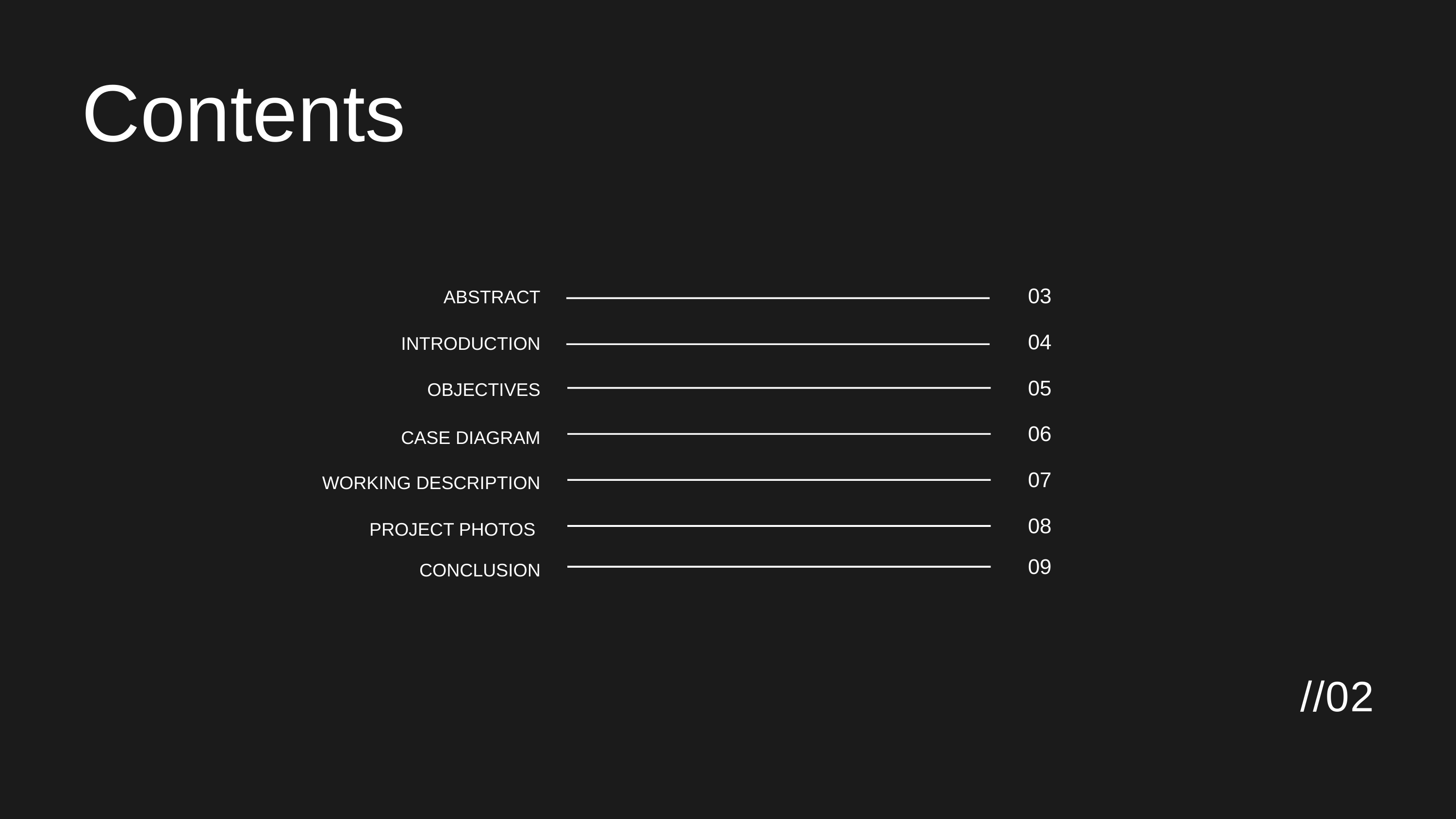

Contents
03
ABSTRACT

04
INTRODUCTION

05
OBJECTIVES

06
CASE DIAGRAM

07
WORKING DESCRIPTION

08
PROJECT PHOTOS

09
CONCLUSION

//02